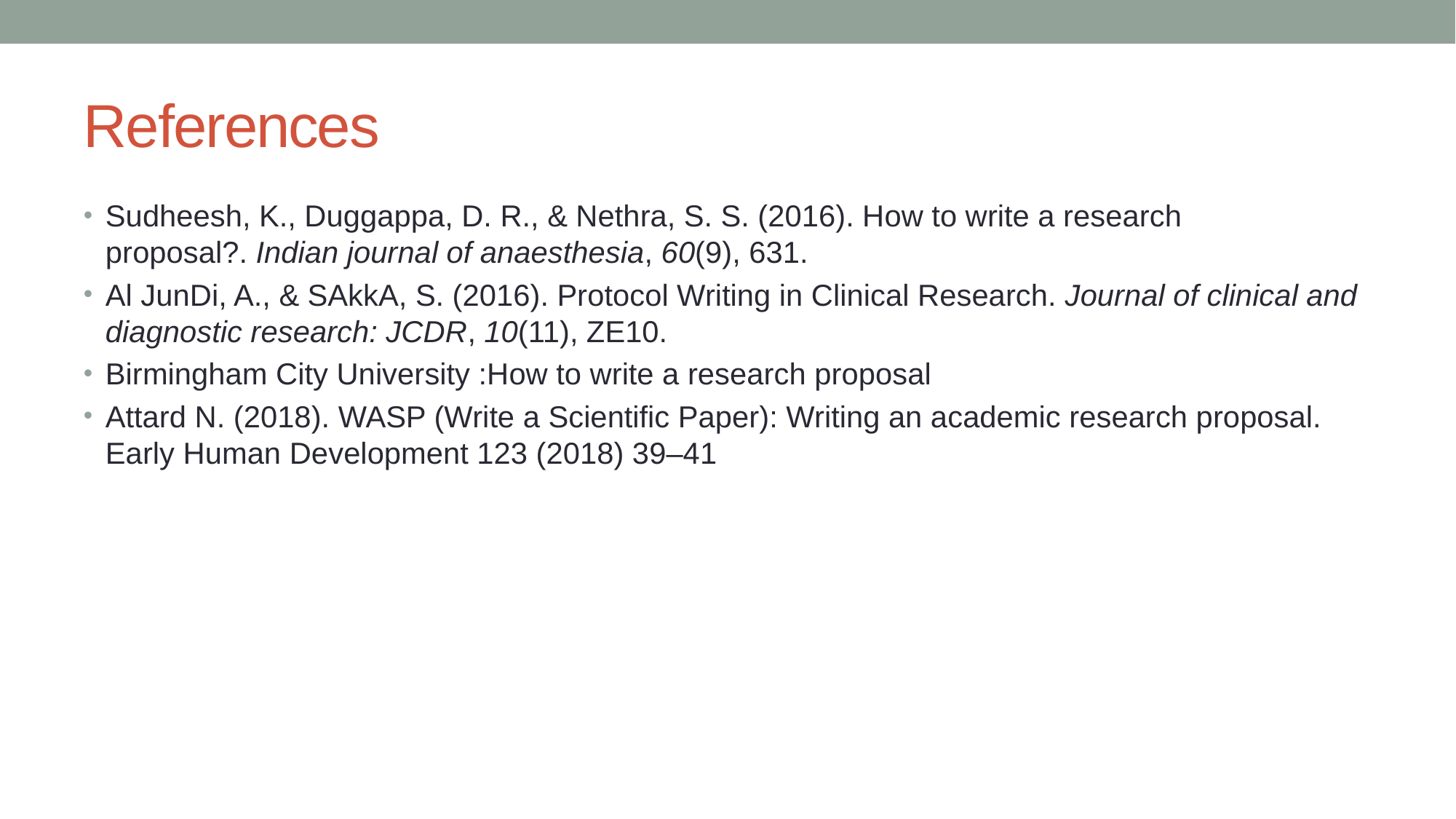

# References
Sudheesh, K., Duggappa, D. R., & Nethra, S. S. (2016). How to write a research proposal?. Indian journal of anaesthesia, 60(9), 631.
Al JunDi, A., & SAkkA, S. (2016). Protocol Writing in Clinical Research. Journal of clinical and diagnostic research: JCDR, 10(11), ZE10.
Birmingham City University :How to write a research proposal
Attard N. (2018). WASP (Write a Scientific Paper): Writing an academic research proposal. Early Human Development 123 (2018) 39–41